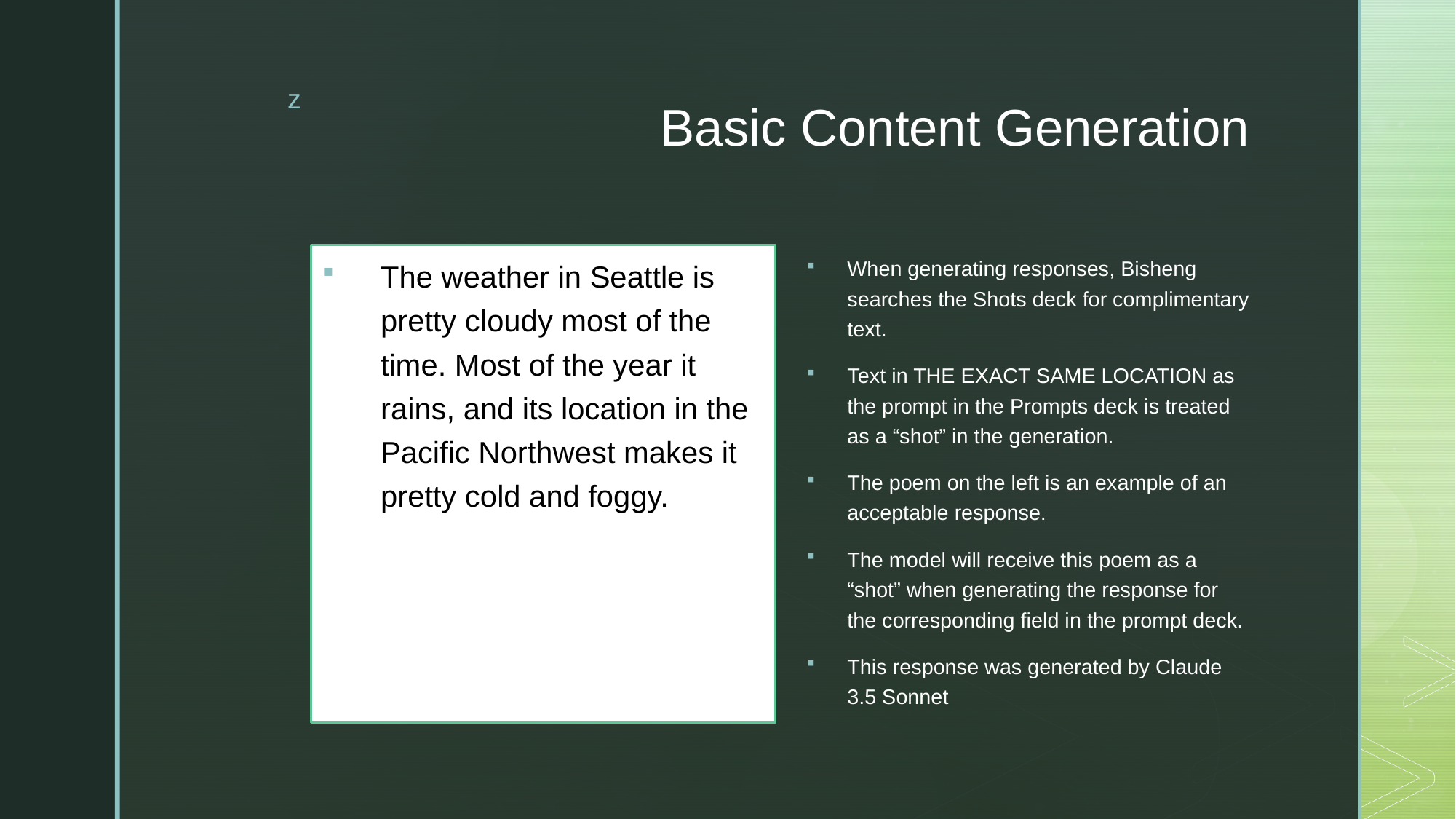

# Basic Content Generation
When generating responses, Bisheng searches the Shots deck for complimentary text.
Text in THE EXACT SAME LOCATION as the prompt in the Prompts deck is treated as a “shot” in the generation.
The poem on the left is an example of an acceptable response.
The model will receive this poem as a “shot” when generating the response for the corresponding field in the prompt deck.
This response was generated by Claude 3.5 Sonnet
The weather in Seattle is pretty cloudy most of the time. Most of the year it rains, and its location in the Pacific Northwest makes it pretty cold and foggy.